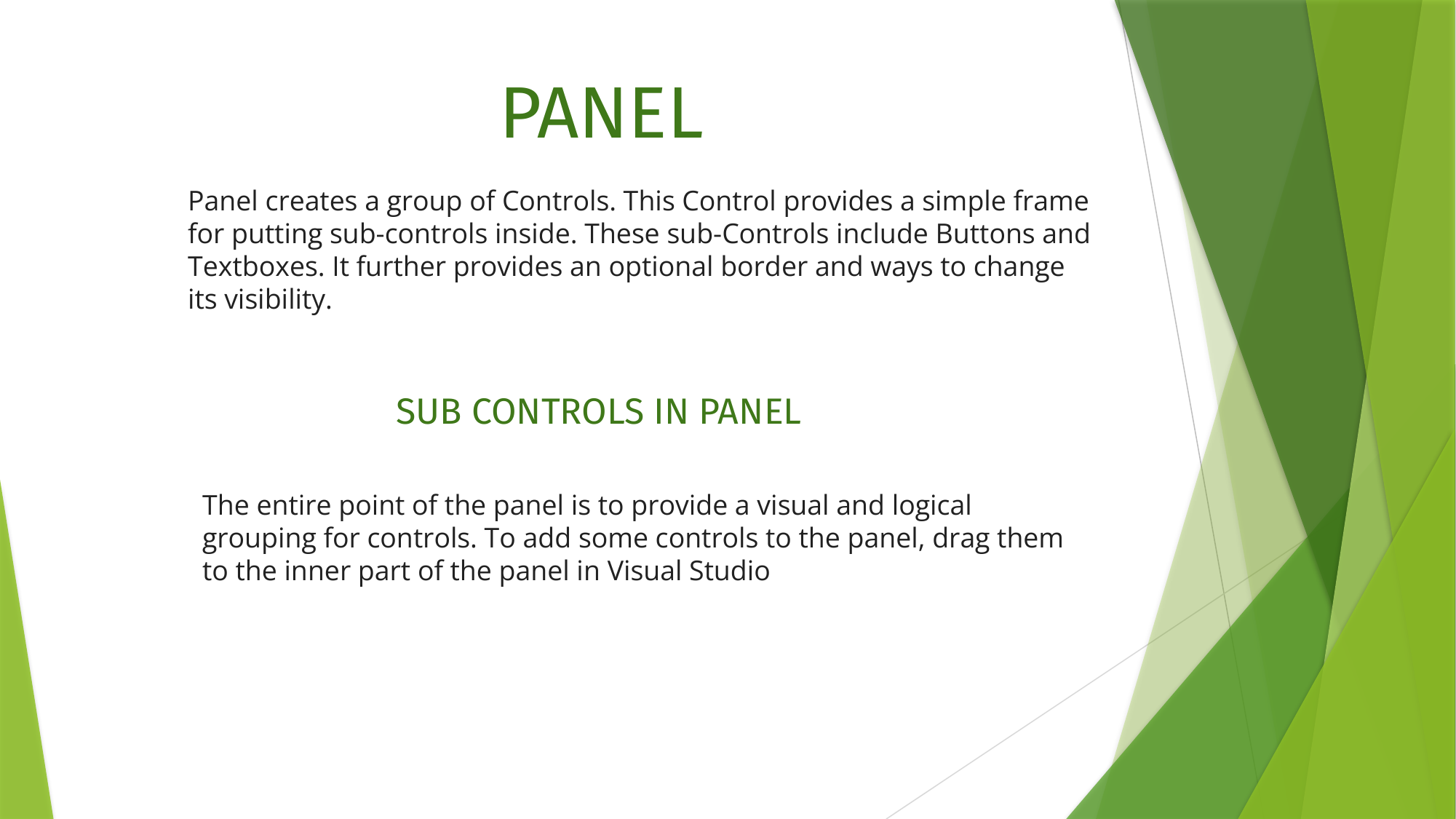

PANEL
Panel creates a group of Controls. This Control provides a simple frame for putting sub-controls inside. These sub-Controls include Buttons and Textboxes. It further provides an optional border and ways to change its visibility.
SUB CONTROLS IN PANEL
The entire point of the panel is to provide a visual and logical grouping for controls. To add some controls to the panel, drag them to the inner part of the panel in Visual Studio